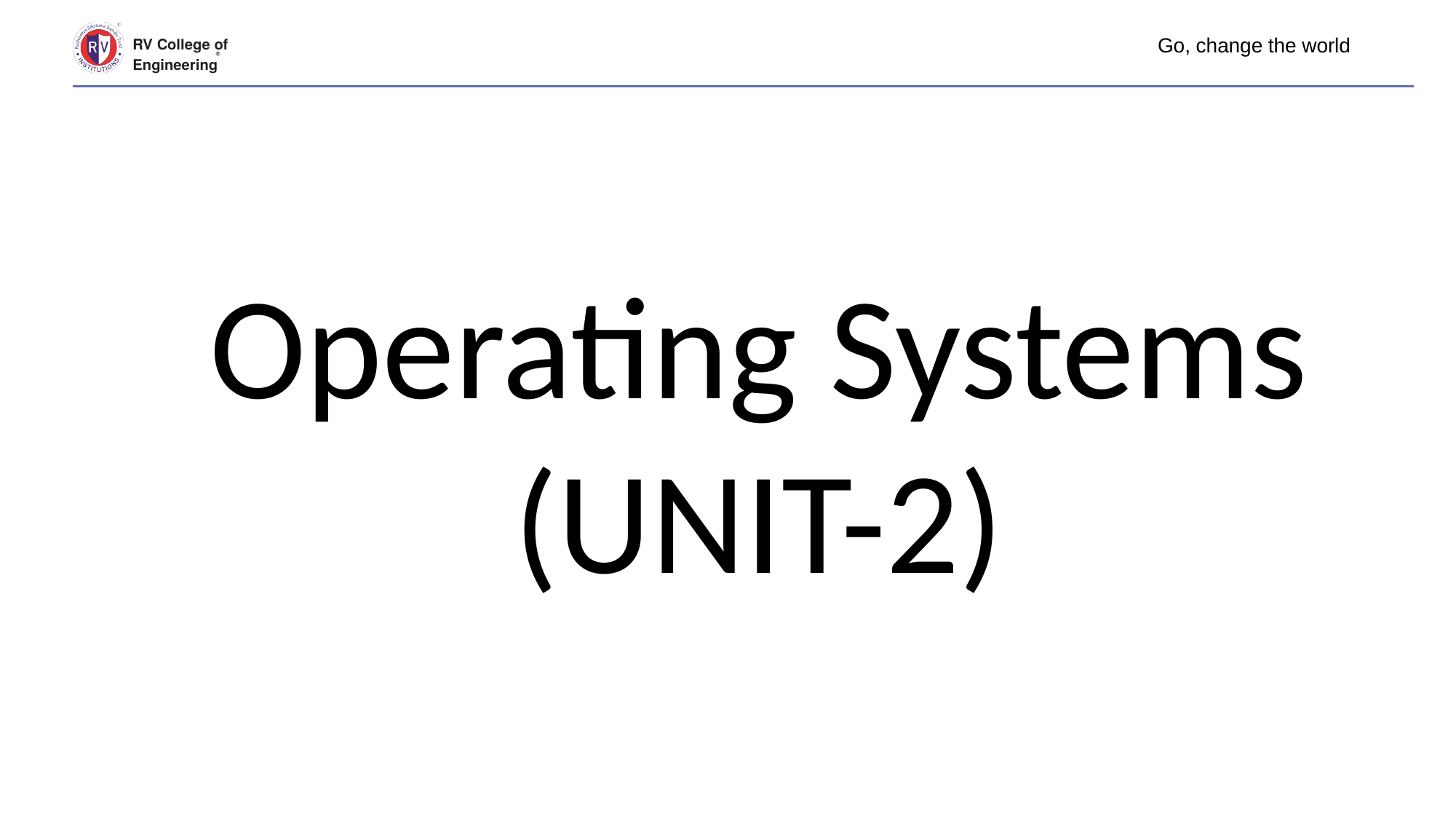

# Go, change the world
RV College of
Engineering

Operating Systems (UNIT-2)